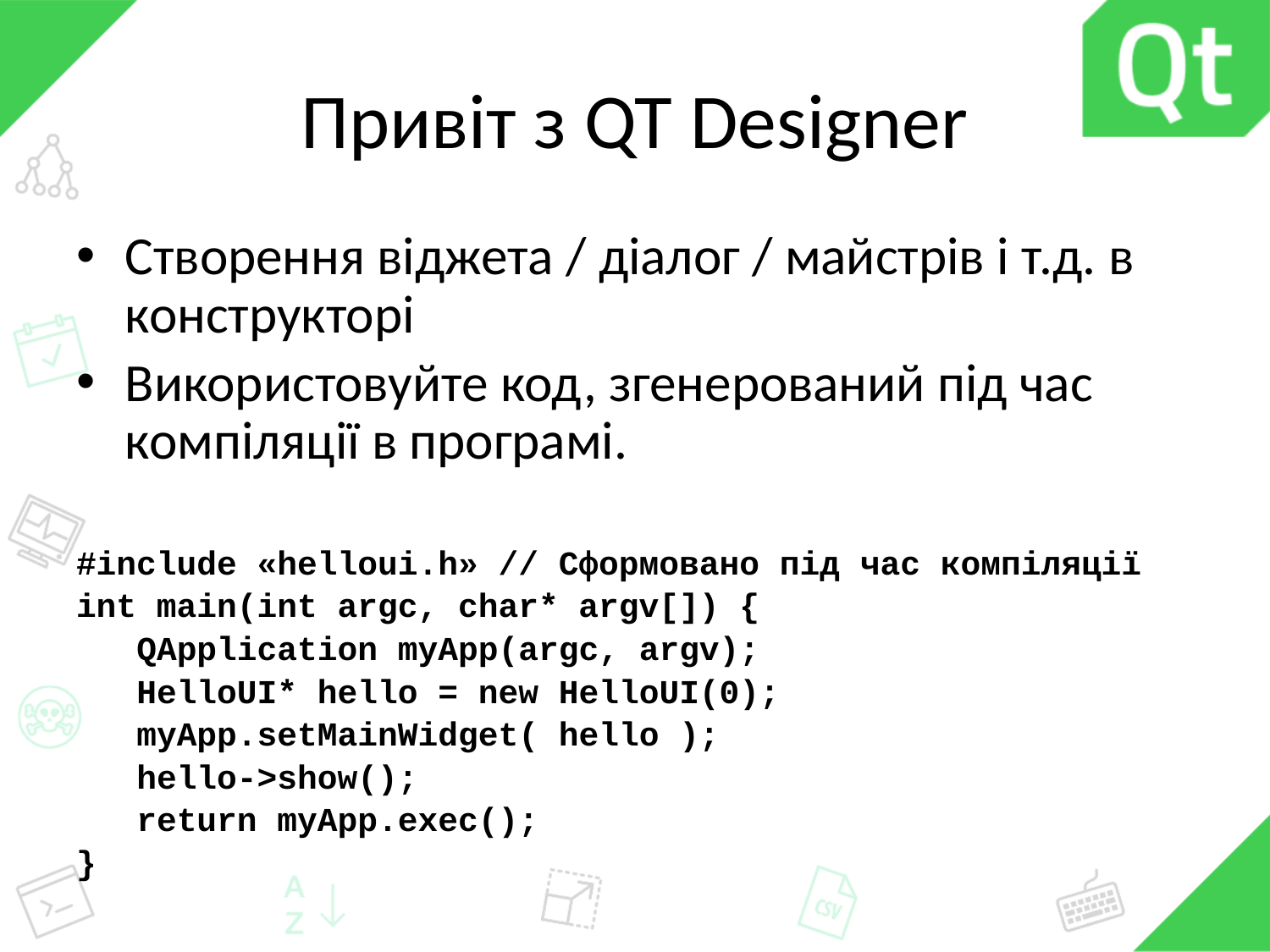

# Привіт з QT Designer
Створення віджета / діалог / майстрів і т.д. в конструкторі
Використовуйте код, згенерований під час компіляції в програмі.

#include «helloui.h» // Сформовано під час компіляції
int main(int argc, char* argv[]) {
   QApplication myApp(argc, argv);
   HelloUI* hello = new HelloUI(0);
   myApp.setMainWidget( hello );
   hello->show();
   return myApp.exec();
}